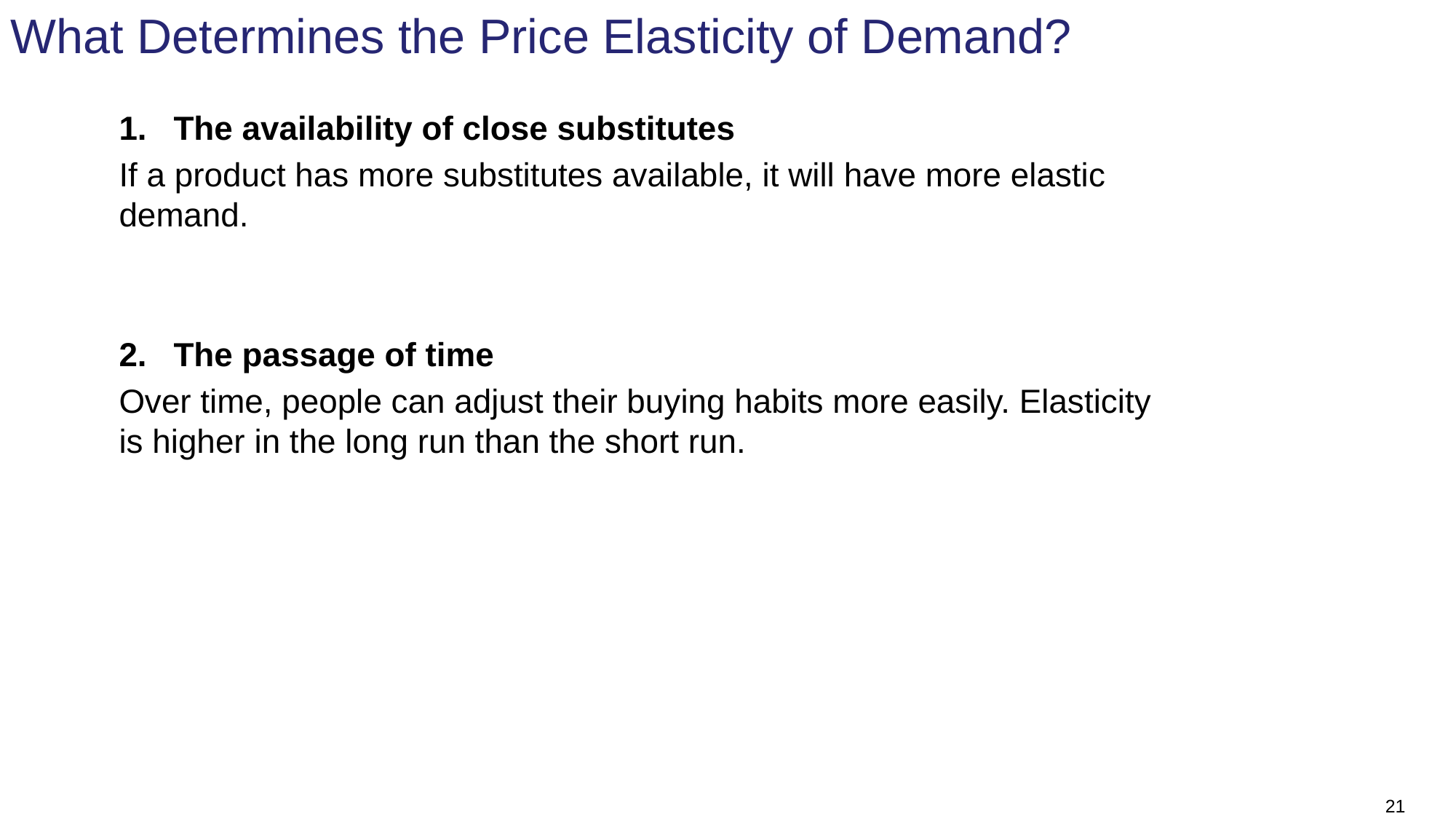

# What Determines the Price Elasticity of Demand?
The availability of close substitutes
If a product has more substitutes available, it will have more elastic demand.

The passage of time
Over time, people can adjust their buying habits more easily. Elasticity is higher in the long run than the short run.